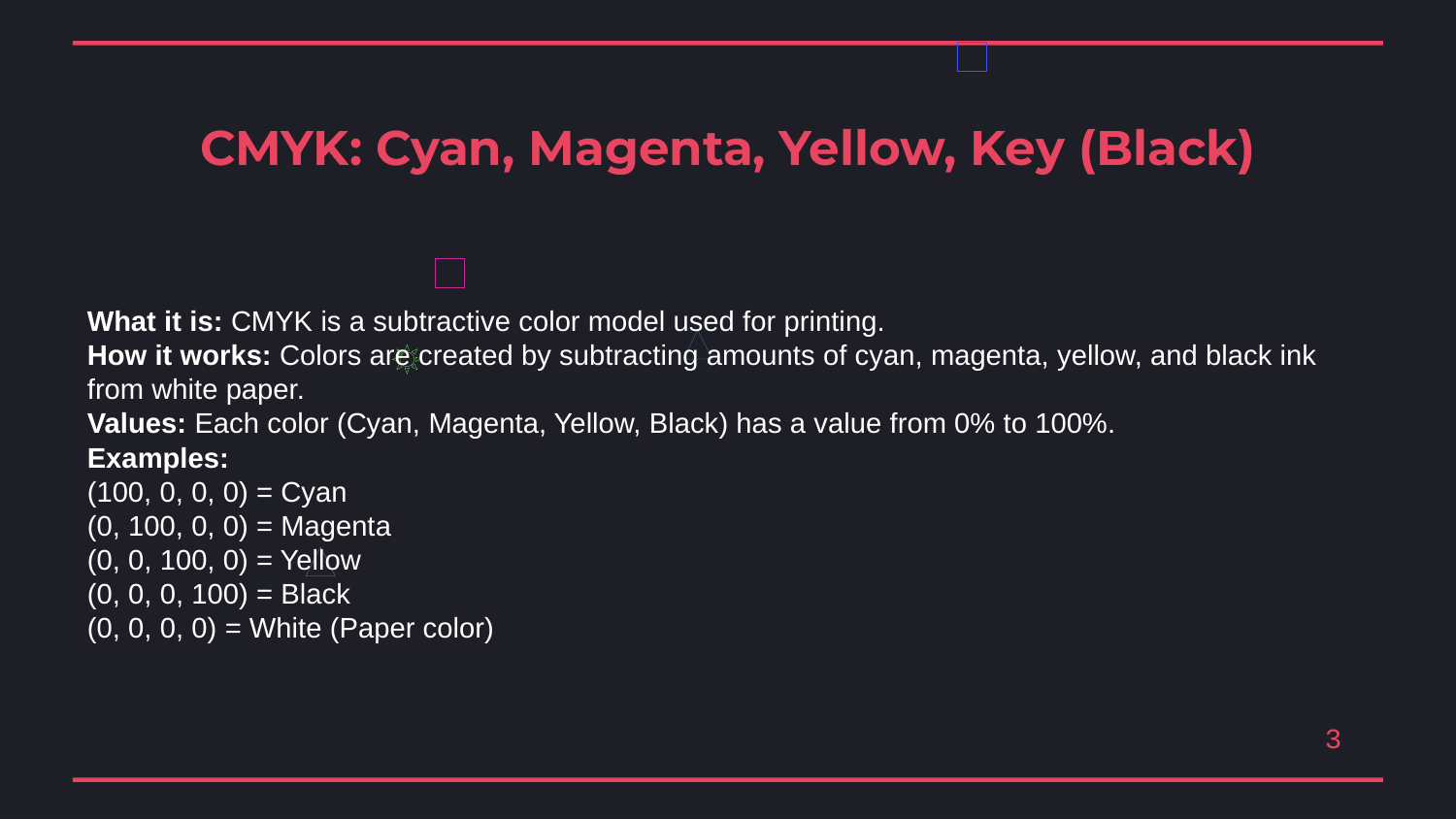

CMYK: Cyan, Magenta, Yellow, Key (Black)

What it is: CMYK is a subtractive color model used for printing.
How it works: Colors are created by subtracting amounts of cyan, magenta, yellow, and black ink from white paper.
Values: Each color (Cyan, Magenta, Yellow, Black) has a value from 0% to 100%.
Examples:
(100, 0, 0, 0) = Cyan
(0, 100, 0, 0) = Magenta
(0, 0, 100, 0) = Yellow
(0, 0, 0, 100) = Black
(0, 0, 0, 0) = White (Paper color)

3